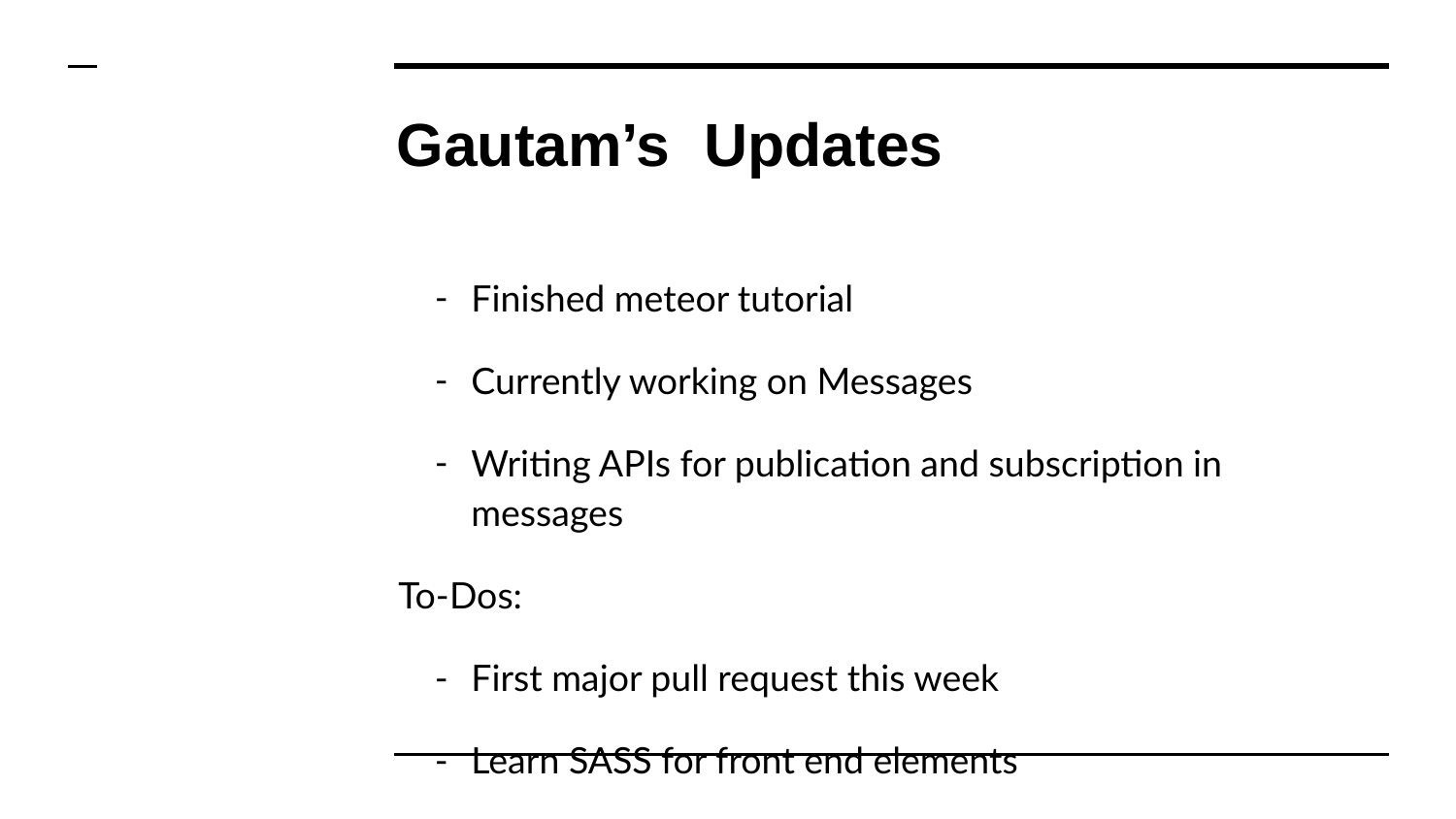

# Gautam’s  Updates
Finished meteor tutorial
Currently working on Messages
Writing APIs for publication and subscription in messages
To-Dos:
First major pull request this week
Learn SASS for front end elements